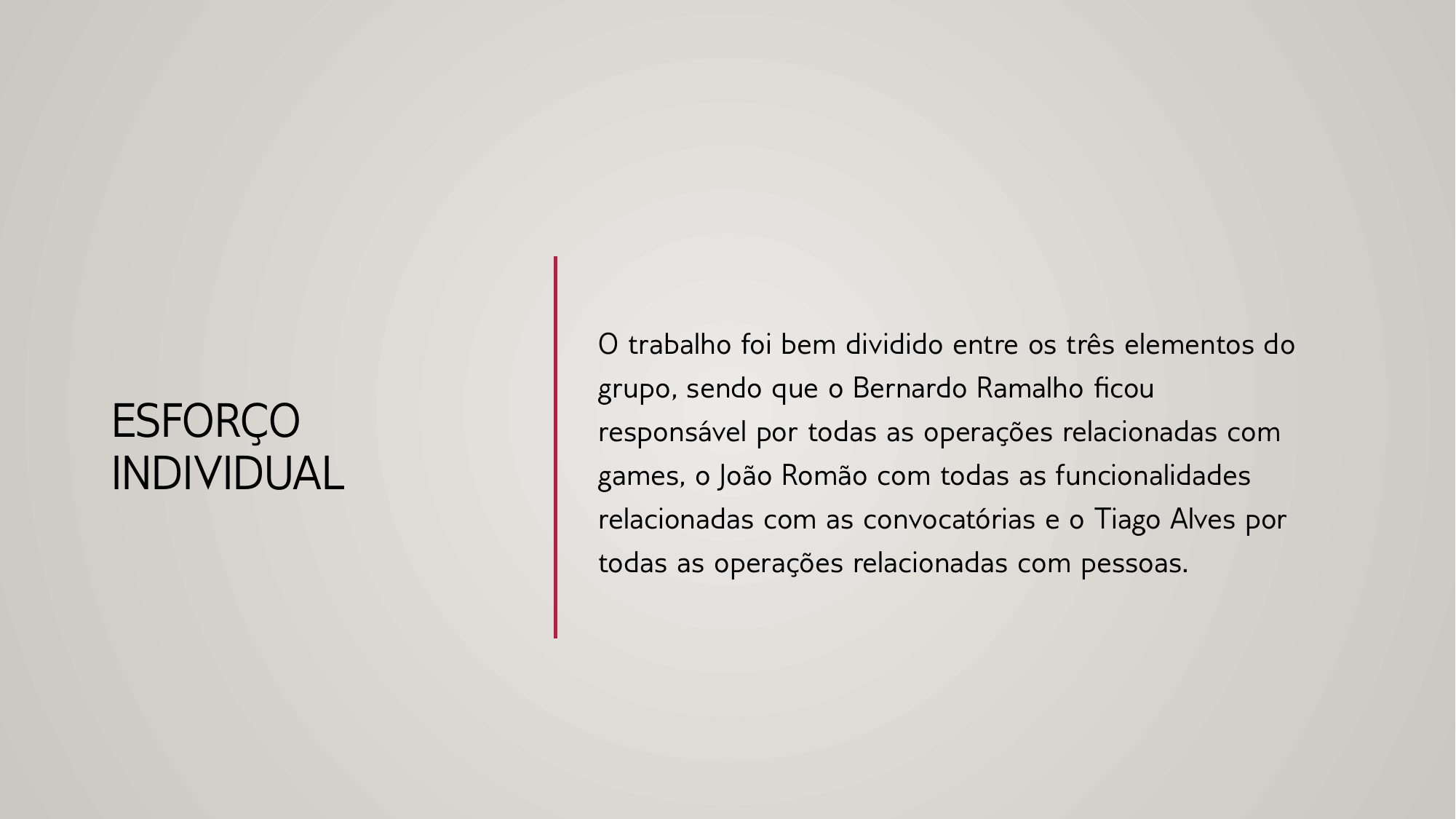

# Esforço individual
O trabalho foi bem dividido entre os três elementos do grupo, sendo que o Bernardo Ramalho ficou responsável por todas as operações relacionadas com games, o João Romão com todas as funcionalidades relacionadas com as convocatórias e o Tiago Alves por todas as operações relacionadas com pessoas.